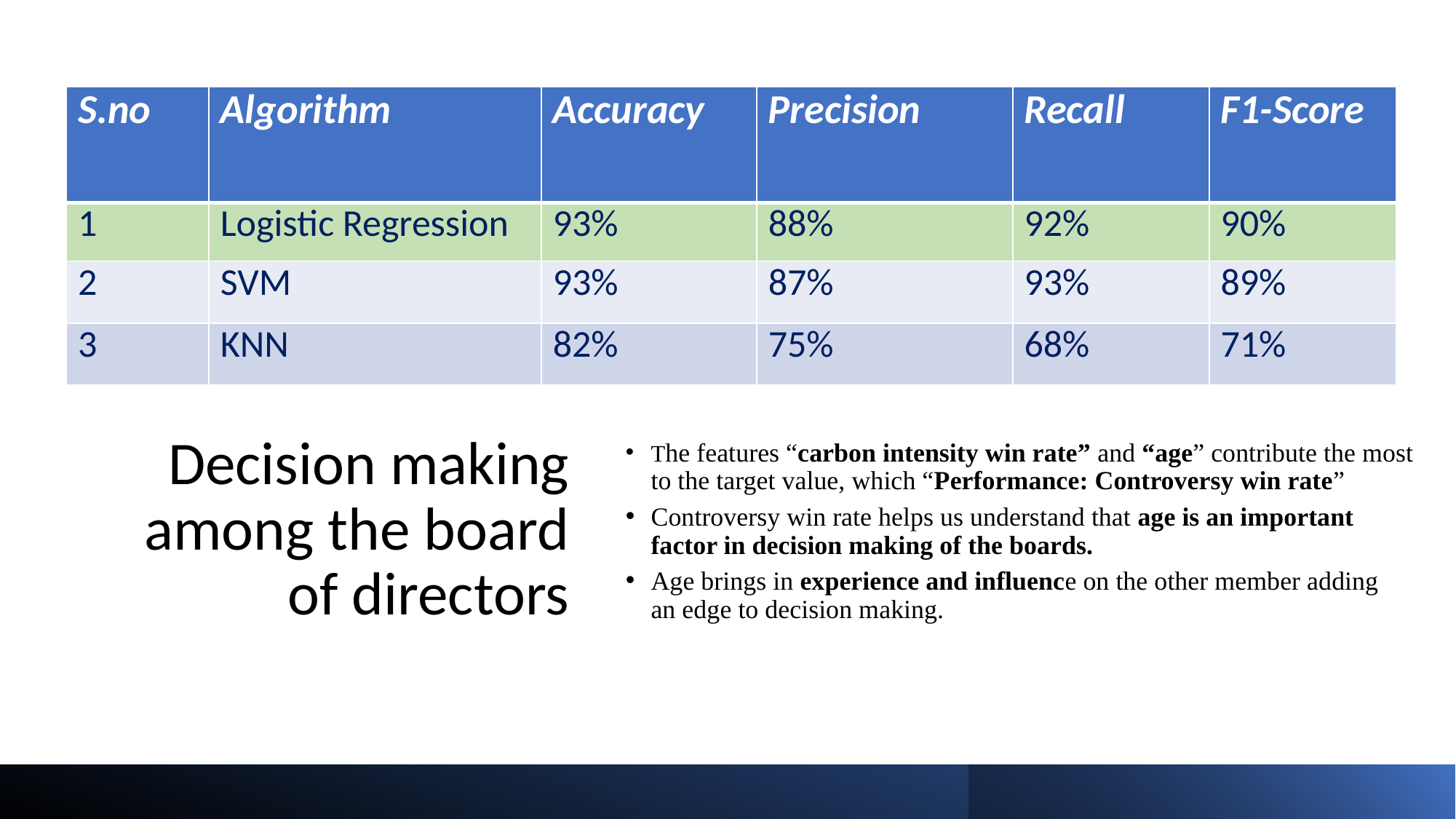

| S.no​ | Algorithm | Accuracy ​ | Precision ​ | Recall ​ | F1-Score​ |
| --- | --- | --- | --- | --- | --- |
| 1​ | Logistic Regression​ | 93%​ | 88%​ | 92%​ | 90%​ |
| 2​ | SVM | 93%​ | 87%​ | 93%​ | 89%​ |
| 3​ | KNN | 82%​ | 75%​ | 68%​ | 71%​ |
# Decision making among the board of directors
The features “carbon intensity win rate” and “age” contribute the most to the target value, which “Performance: Controversy win rate”
Controversy win rate helps us understand that age is an important factor in decision making of the boards.
Age brings in experience and influence on the other member adding an edge to decision making.